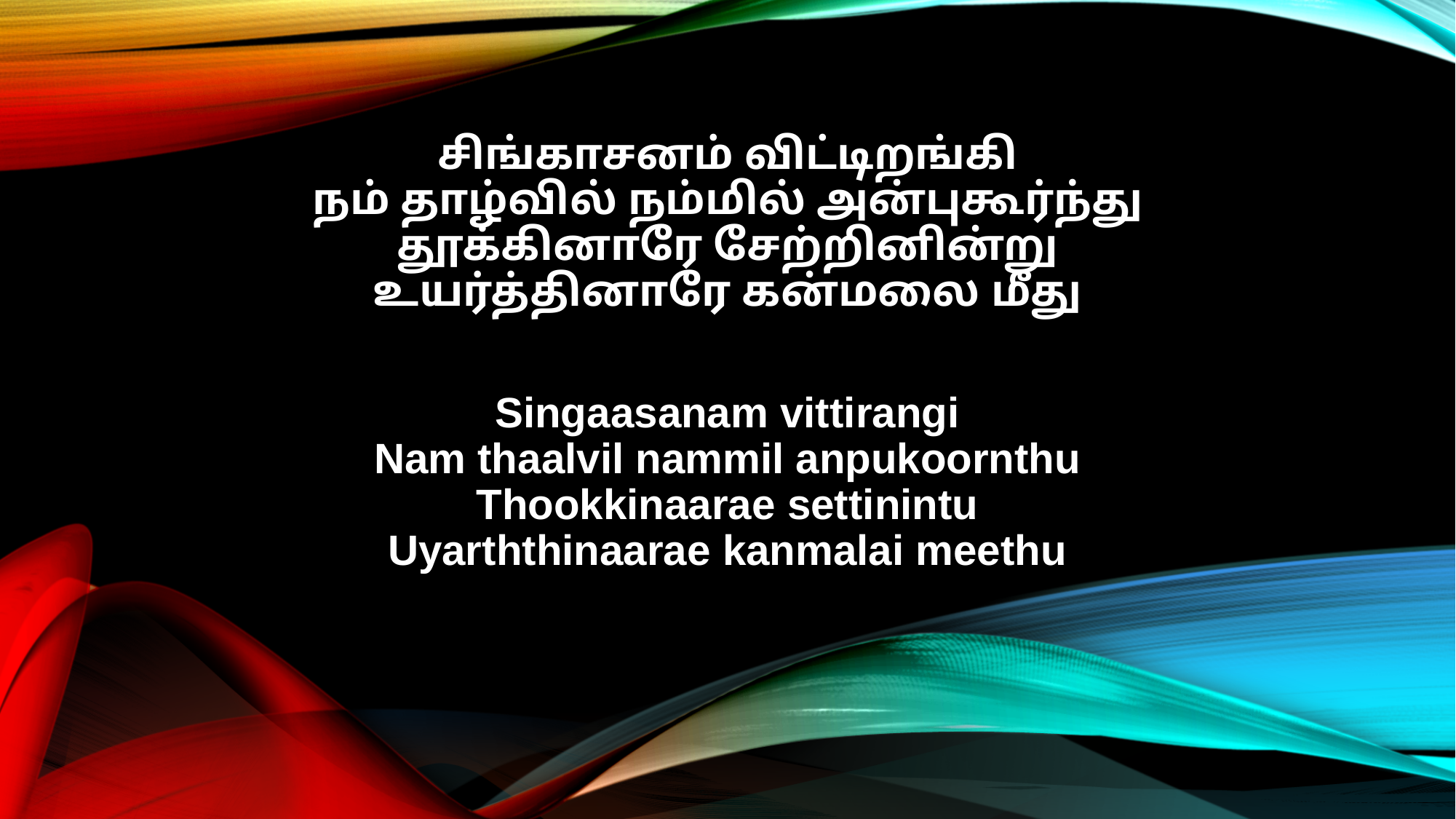

சிங்காசனம் விட்டிறங்கி
நம் தாழ்வில் நம்மில் அன்புகூர்ந்து
தூக்கினாரே சேற்றினின்று
உயர்த்தினாரே கன்மலை மீது

Singaasanam vittirangi
Nam thaalvil nammil anpukoornthu
Thookkinaarae settinintu
Uyarththinaarae kanmalai meethu